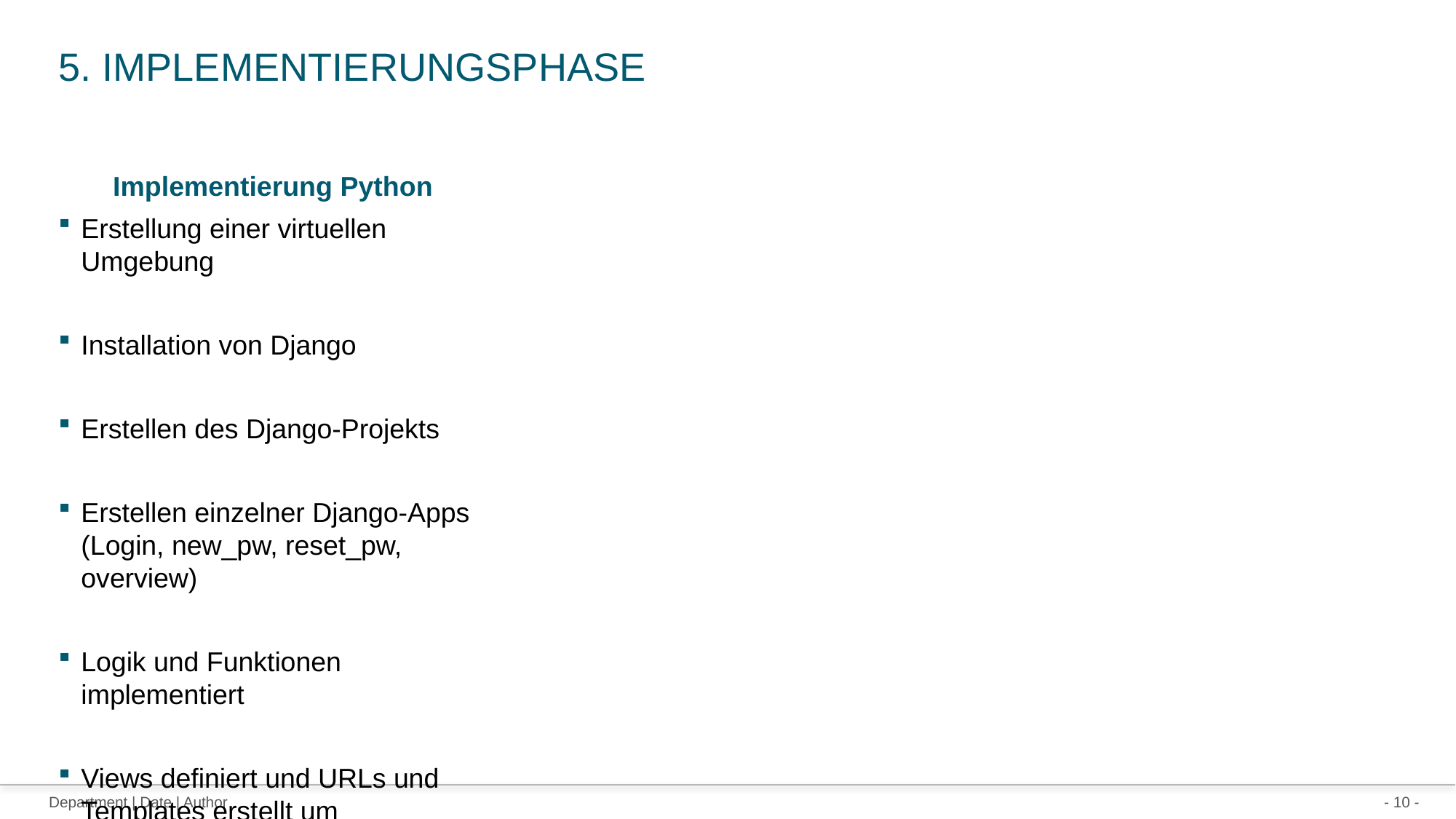

# 5. Implementierungsphase
Implementierung Python
Erstellung einer virtuellen Umgebung

Installation von Django

Erstellen des Django-Projekts

Erstellen einzelner Django-Apps (Login, new_pw, reset_pw, overview)

Logik und Funktionen implementiert

Views definiert und URLs und Templates erstellt um Anwendung funktionsfähig zu machen